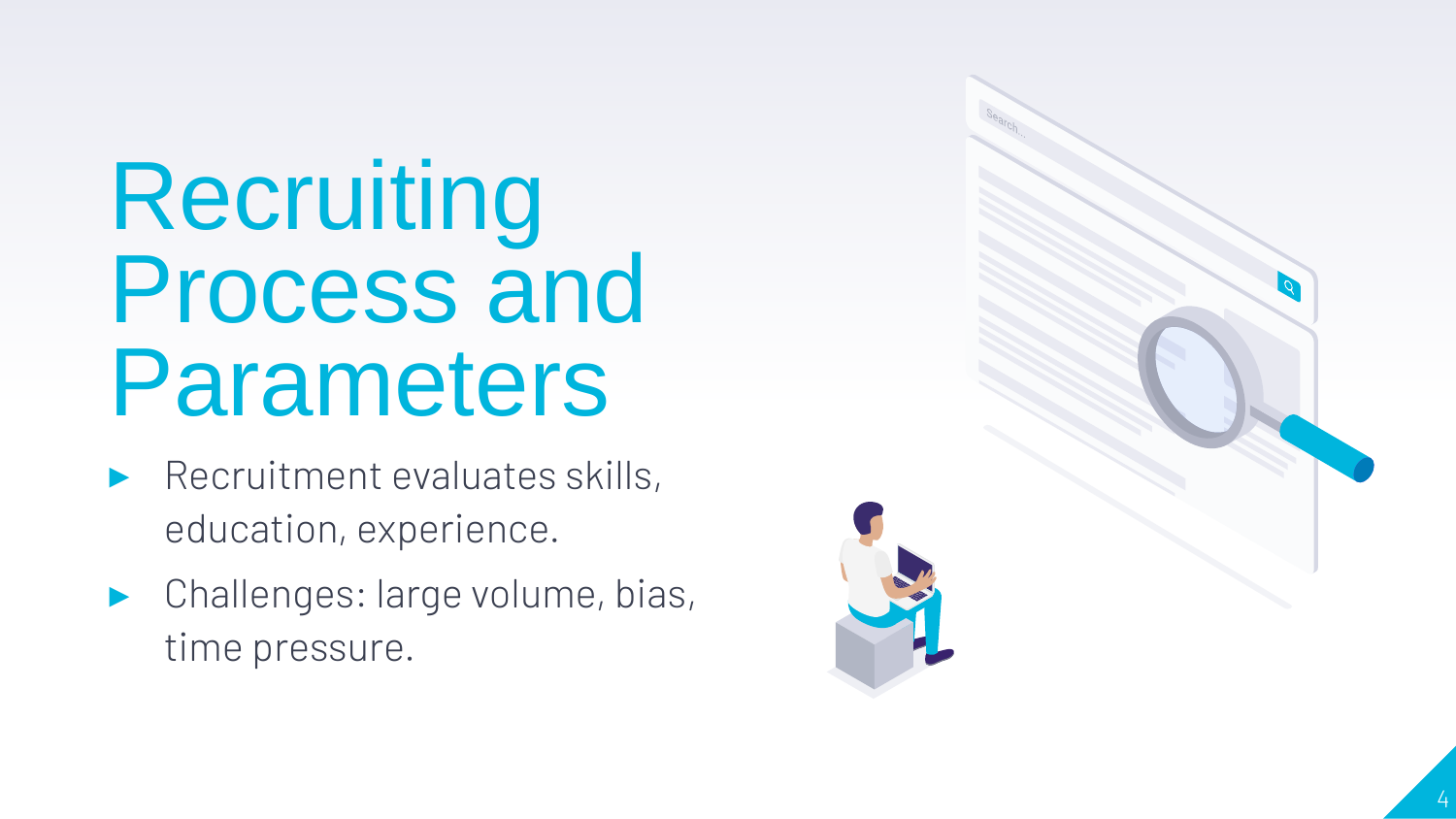

Recruiting Process and Parameters
Recruitment evaluates skills, education, experience.
Challenges: large volume, bias, time pressure.
4